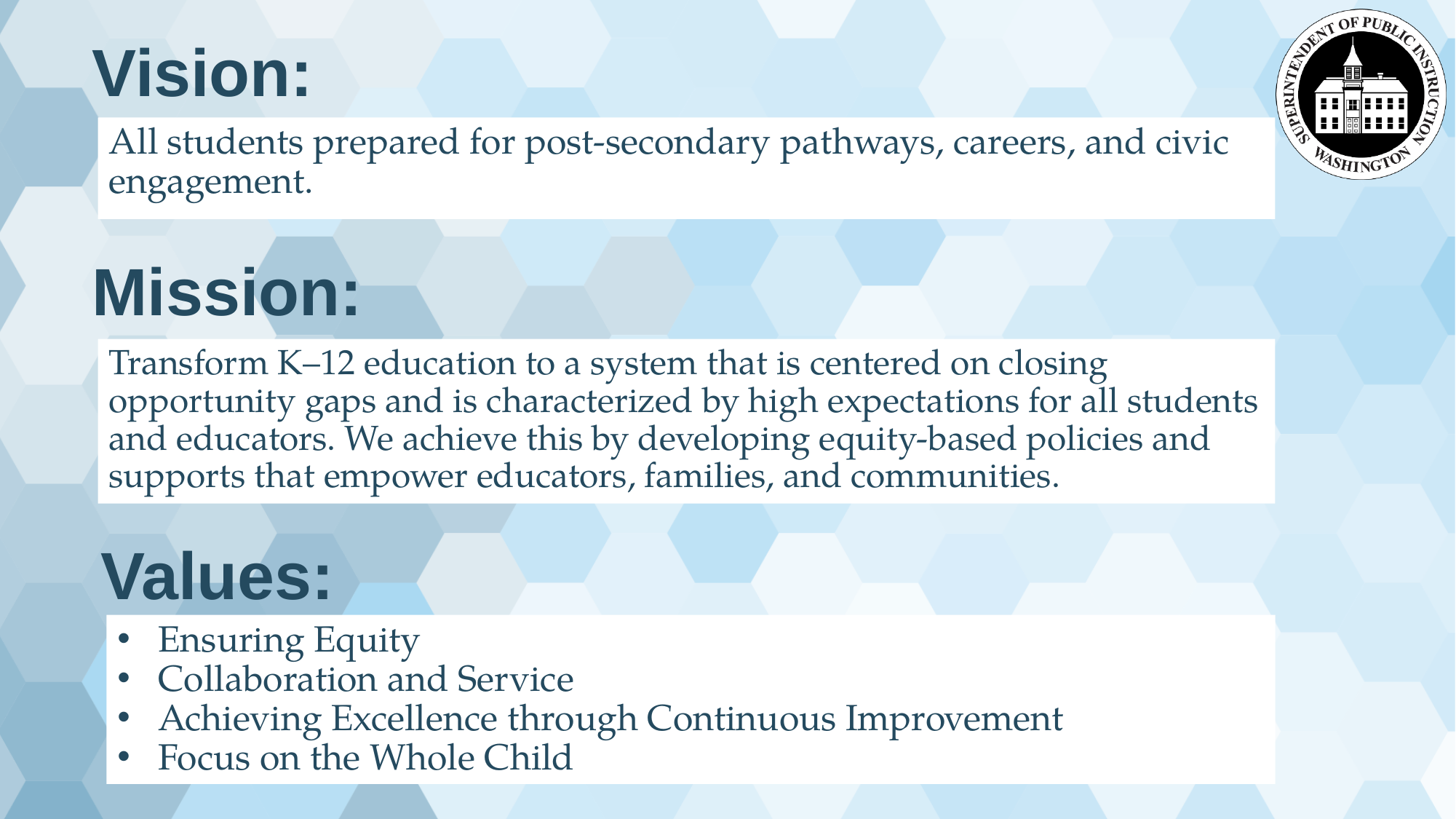

Vision:
All students prepared for post-secondary pathways, careers, and civic engagement.
Mission:
Transform K–12 education to a system that is centered on closing opportunity gaps and is characterized by high expectations for all students and educators. We achieve this by developing equity-based policies and supports that empower educators, families, and communities.
# Values:
Ensuring Equity
Collaboration and Service
Achieving Excellence through Continuous Improvement
Focus on the Whole Child